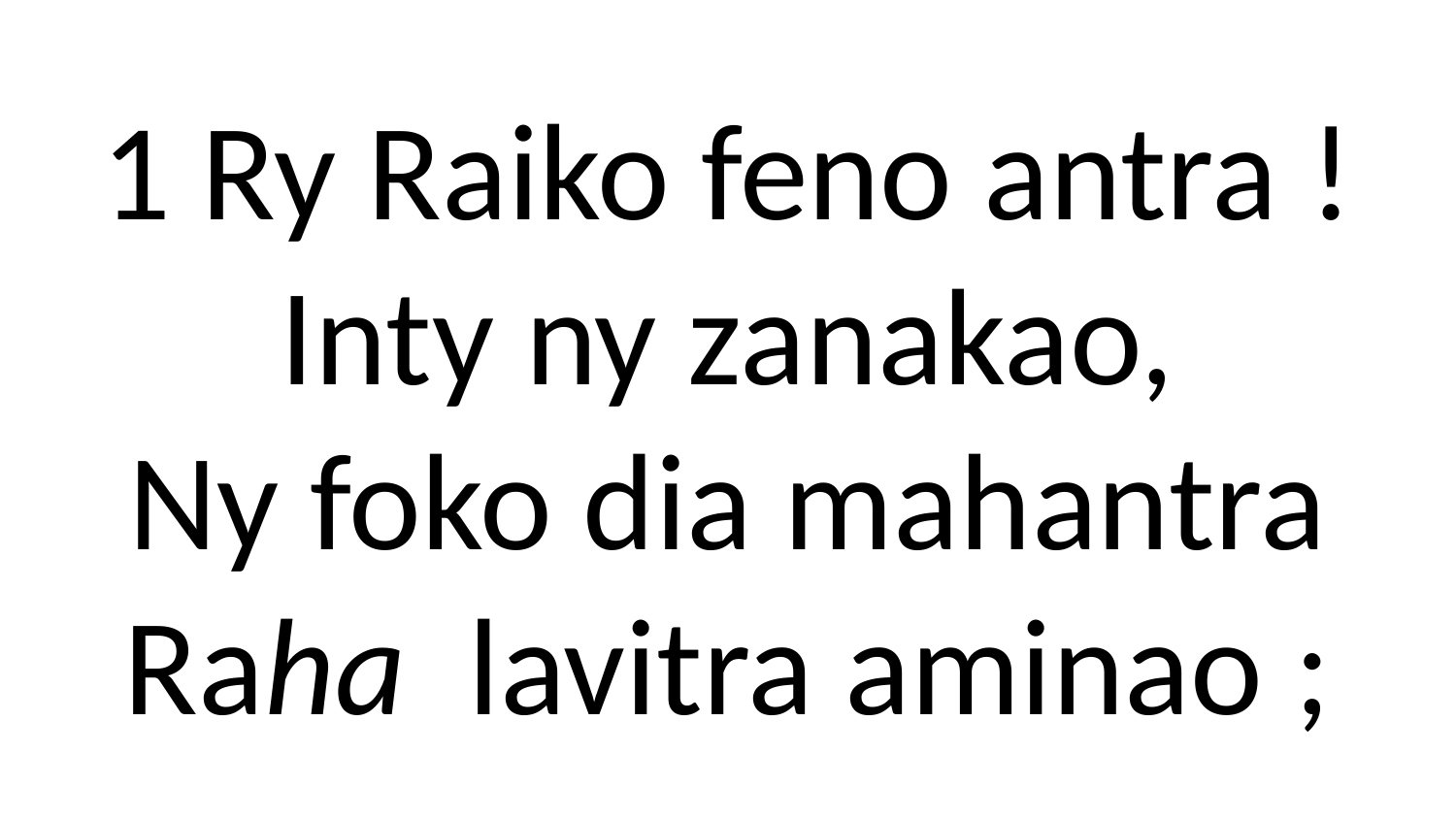

# 1 Ry Raiko feno antra ! Inty ny zanakao, Ny foko dia mahantra Raha  lavitra aminao ;